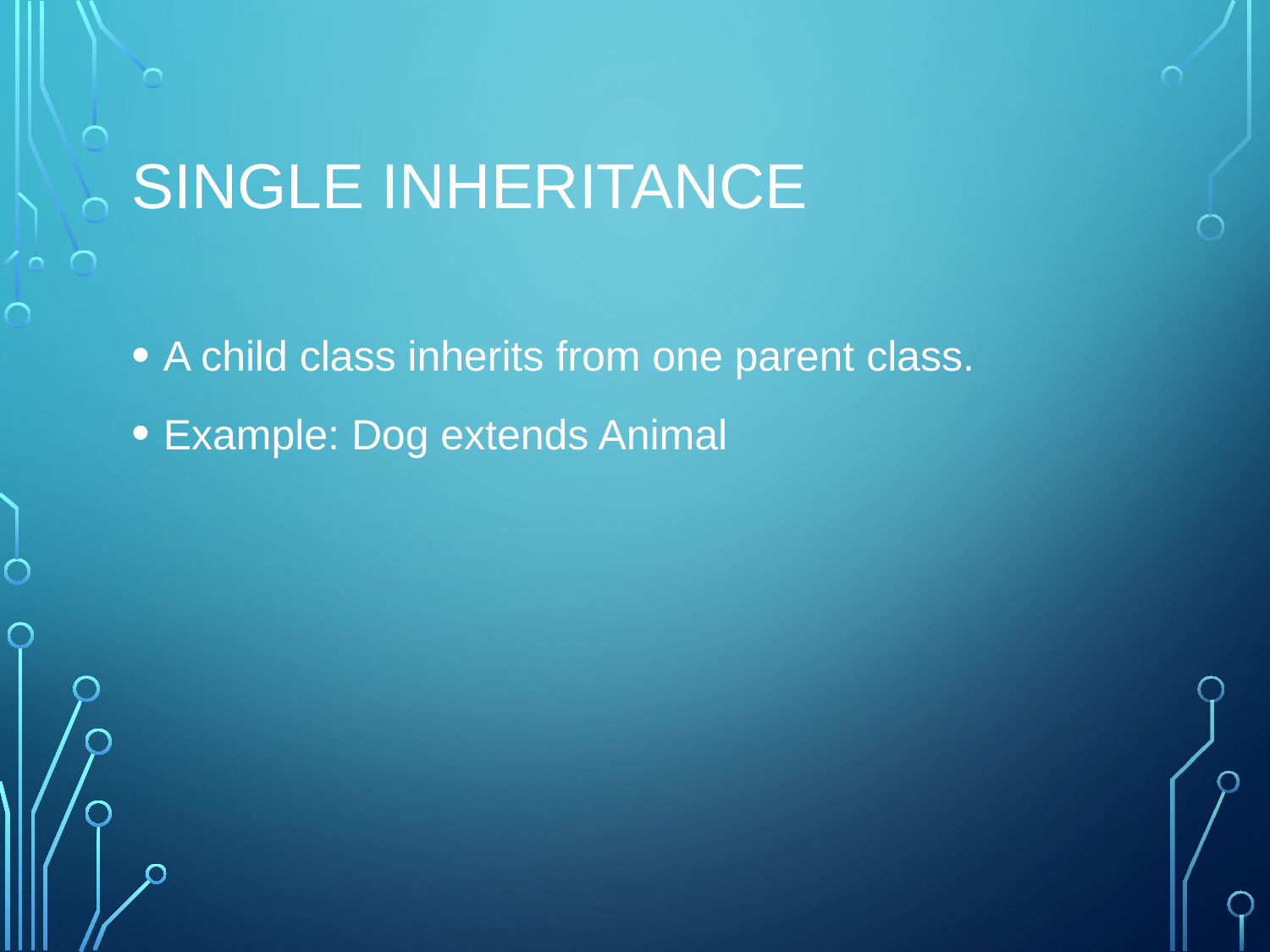

# Single Inheritance
A child class inherits from one parent class.
Example: Dog extends Animal